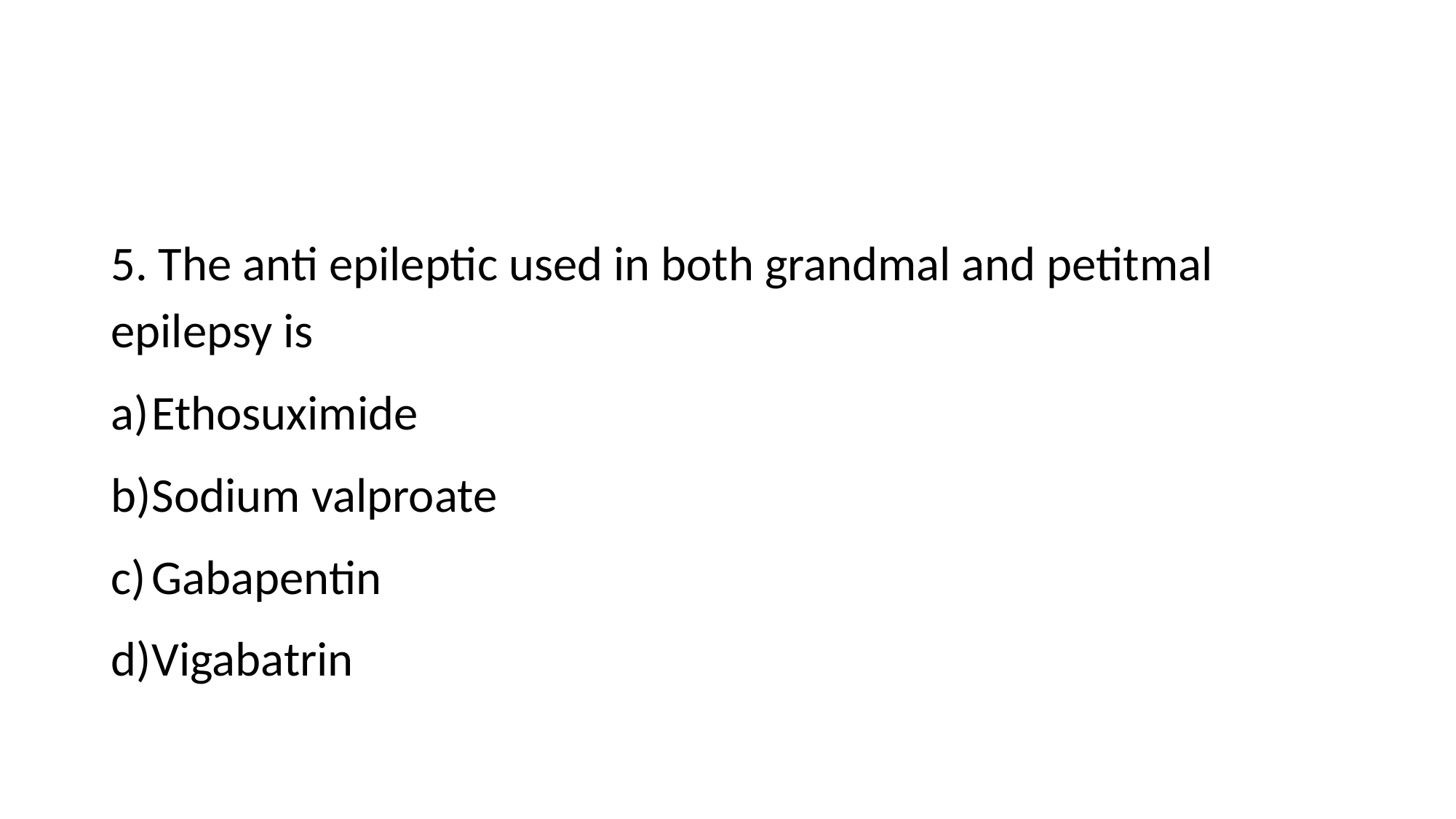

5. The anti epileptic used in both grandmal and petitmal epilepsy is
Ethosuximide
Sodium valproate
Gabapentin
Vigabatrin